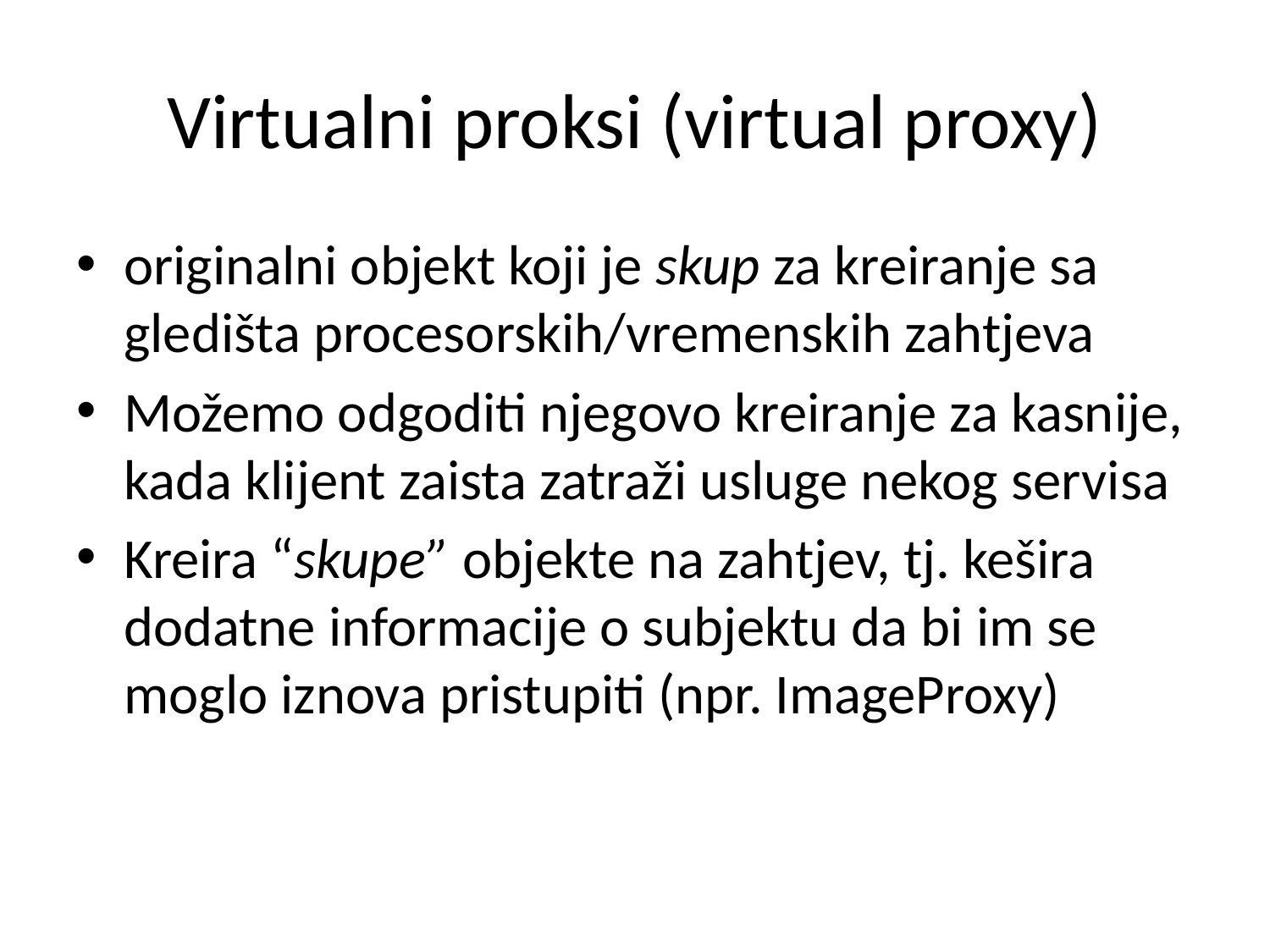

# Virtualni proksi (virtual proxy)
originalni objekt koji je skup za kreiranje sa gledišta procesorskih/vremenskih zahtjeva
Možemo odgoditi njegovo kreiranje za kasnije, kada klijent zaista zatraži usluge nekog servisa
Kreira “skupe” objekte na zahtjev, tj. kešira dodatne informacije o subjektu da bi im se moglo iznova pristupiti (npr. ImageProxy)